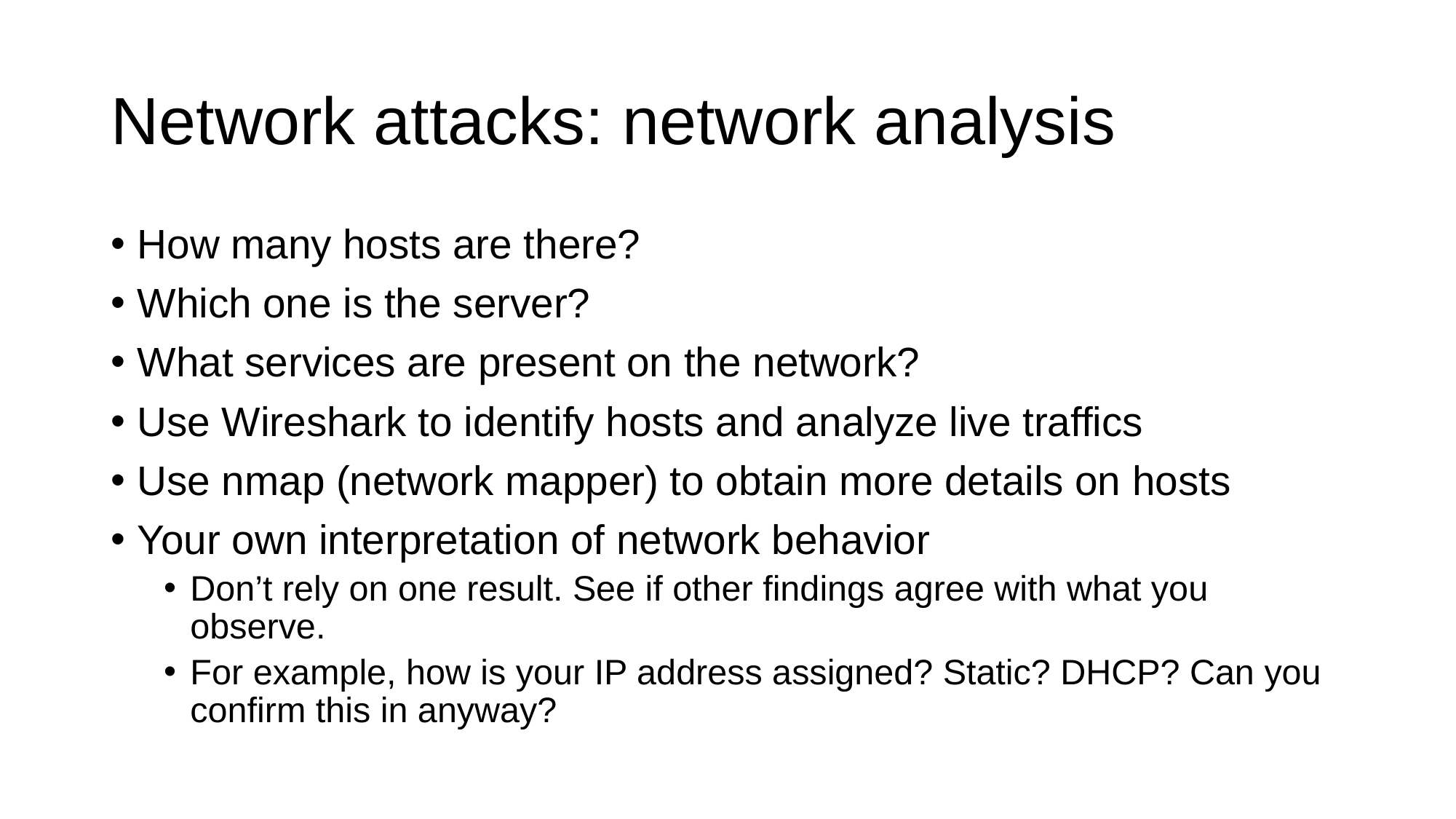

# Network attacks: network analysis
How many hosts are there?
Which one is the server?
What services are present on the network?
Use Wireshark to identify hosts and analyze live traffics
Use nmap (network mapper) to obtain more details on hosts
Your own interpretation of network behavior
Don’t rely on one result. See if other findings agree with what you observe.
For example, how is your IP address assigned? Static? DHCP? Can you confirm this in anyway?